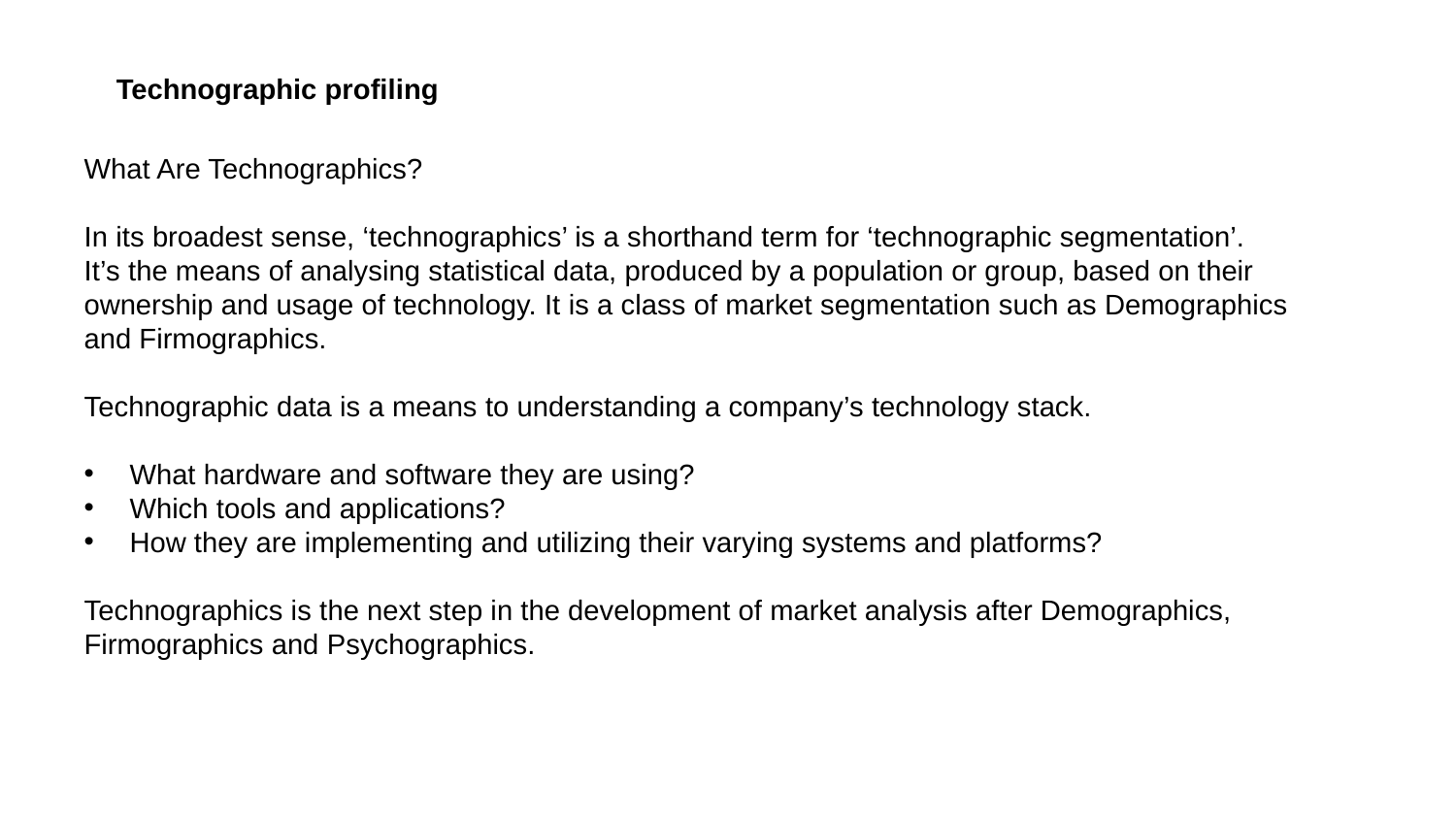

Technographic profiling
What Are Technographics?

In its broadest sense, ‘technographics’ is a shorthand term for ‘technographic segmentation’.
It’s the means of analysing statistical data, produced by a population or group, based on their ownership and usage of technology. It is a class of market segmentation such as Demographics and Firmographics.

Technographic data is a means to understanding a company’s technology stack.

What hardware and software they are using?
Which tools and applications?
How they are implementing and utilizing their varying systems and platforms?

Technographics is the next step in the development of market analysis after Demographics, Firmographics and Psychographics.